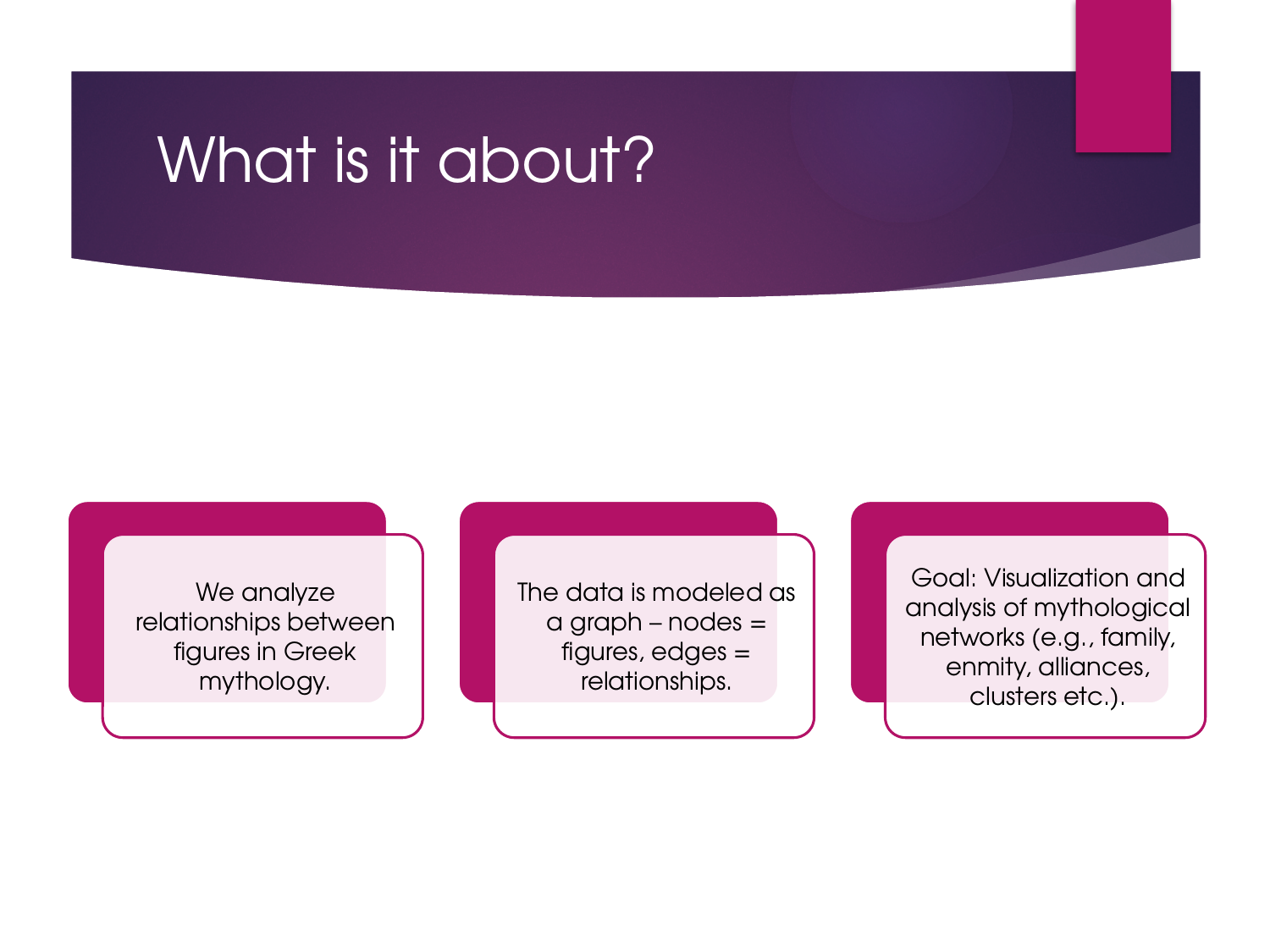

# What is it about?
We analyze relationships between figures in Greek mythology.
The data is modeled as a graph – nodes = figures, edges = relationships.
Goal: Visualization and analysis of mythological networks (e.g., family, enmity, alliances, clusters etc.).